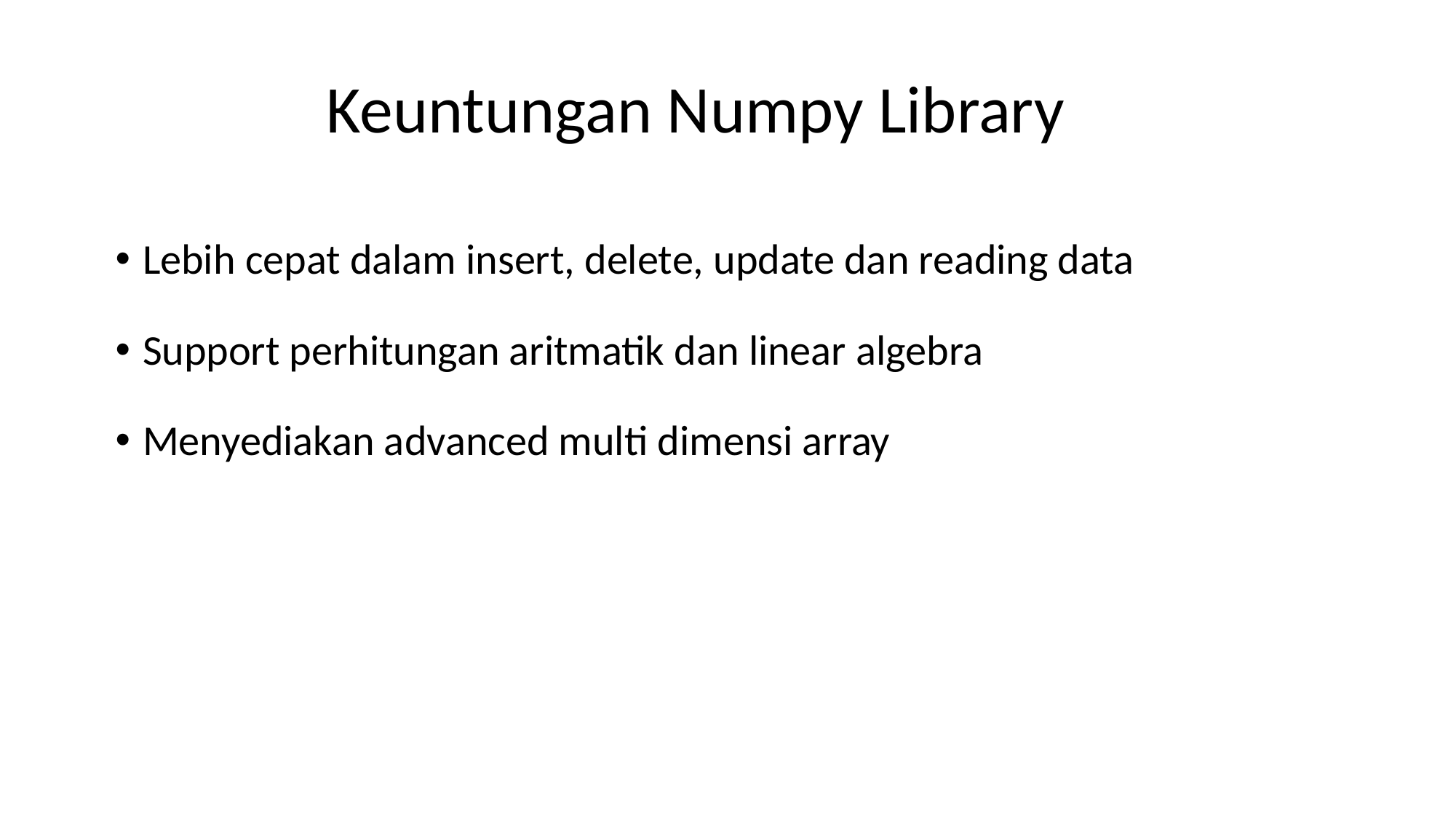

Keuntungan Numpy Library
Lebih cepat dalam insert, delete, update dan reading data
Support perhitungan aritmatik dan linear algebra
Menyediakan advanced multi dimensi array